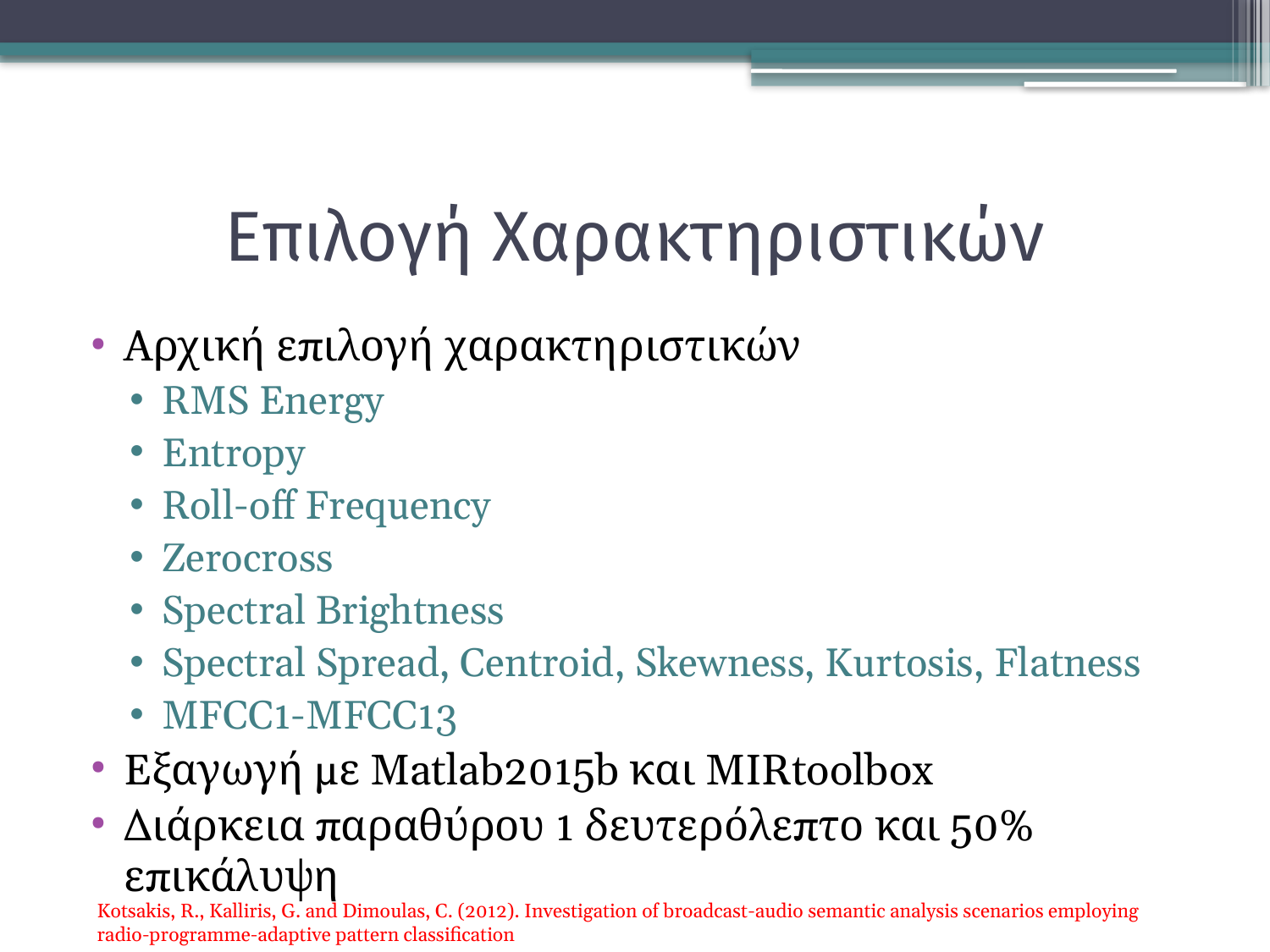

# Επιλογή Χαρακτηριστικών
Αρχική επιλογή χαρακτηριστικών
RMS Energy
Entropy
Roll-off Frequency
Zerocross
Spectral Brightness
Spectral Spread, Centroid, Skewness, Kurtosis, Flatness
MFCC1-MFCC13
Εξαγωγή με Matlab2015b και MIRtoolbox
Διάρκεια παραθύρου 1 δευτερόλεπτο και 50% επικάλυψη
Kotsakis, R., Kalliris, G. and Dimoulas, C. (2012). Investigation of broadcast-audio semantic analysis scenarios employing radio-programme-adaptive pattern classification